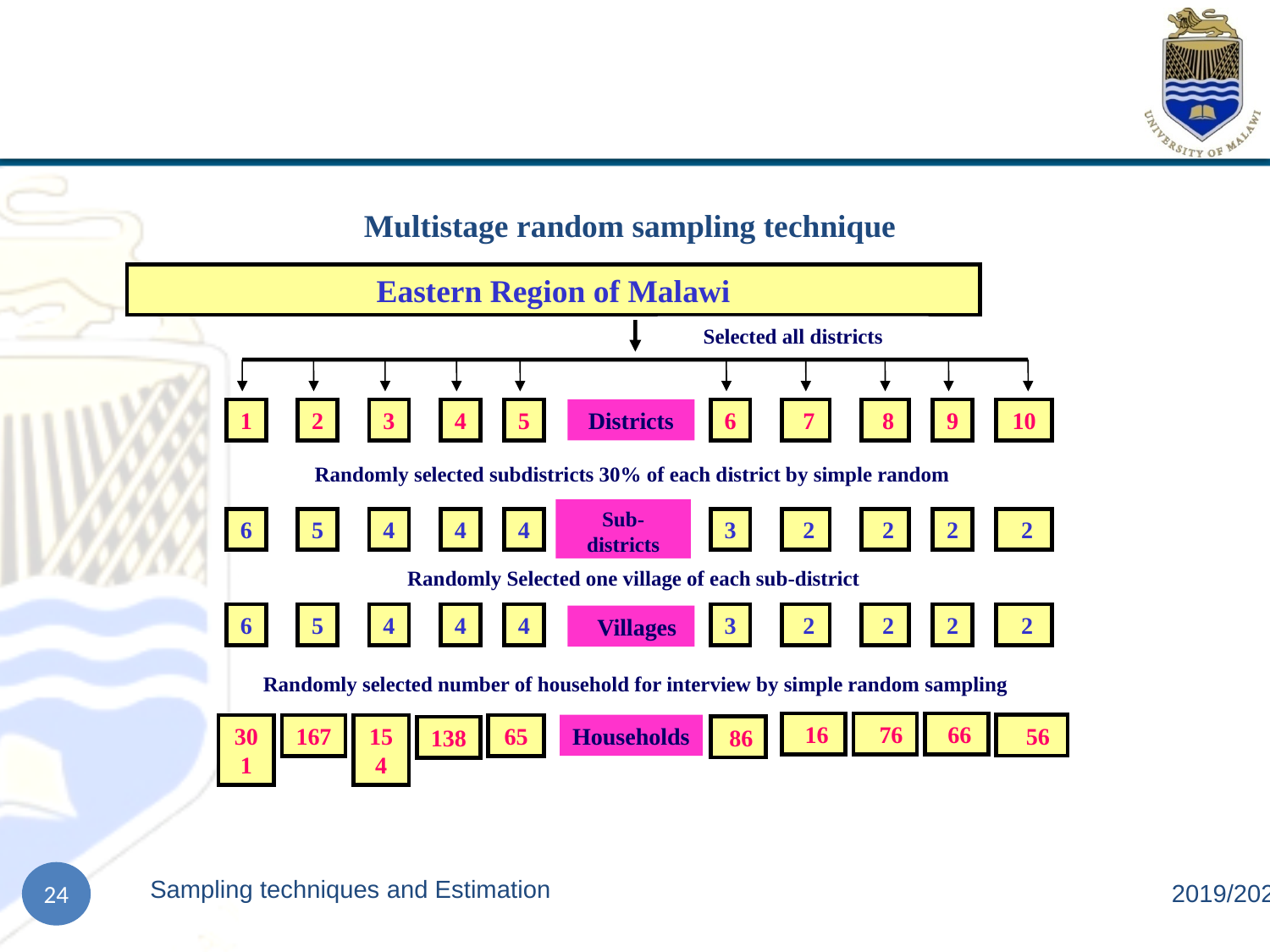

Multistage random sampling technique
Eastern Region of Malawi
Selected all districts

1
2
3
4
5
Districts
6
 7
 8
9
10
Randomly selected subdistricts 30% of each district by simple random

Sub-districts
6
5
4
4
4
3
 2
 2
2
 2

Randomly Selected one village of each sub-district
6
5
4
4
4
3
 2
 2
2
 2
  Villages
Randomly selected number of household for interview by simple random sampling
 16
  76
 66
Households
  56
167
65
301
154
 86
138
Sampling techniques and Estimation
2019/2020
24